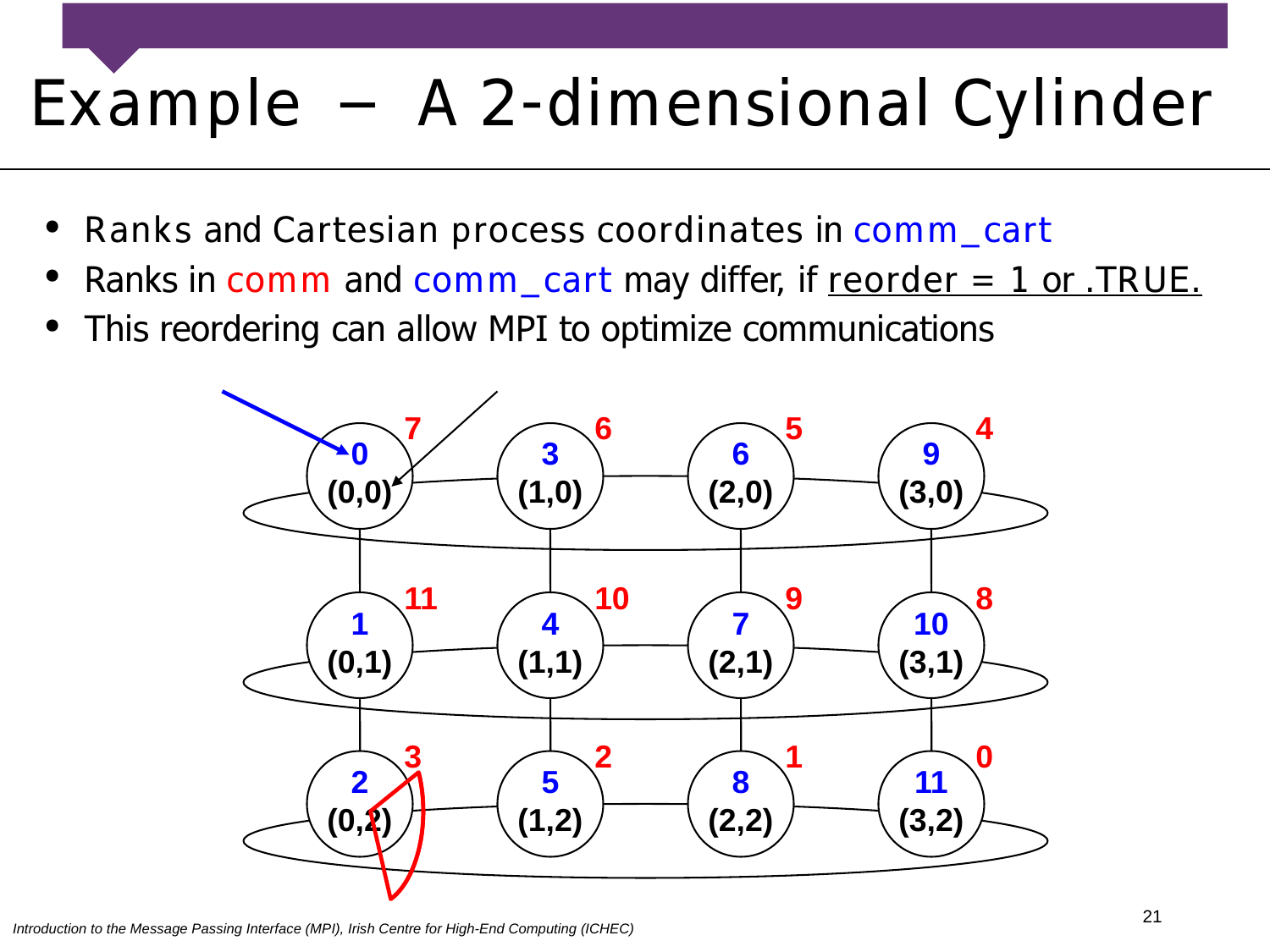

# Example  –  A 2-dimensional Cylinder
Ranks and Cartesian process coordinates in comm_cart
Ranks in comm and comm_cart may differ, if reorder = 1 or .TRUE.
This reordering can allow MPI to optimize communications
7
6
5
4
11
10
9
8
3
2
1
0

0
(0,0)

3
(1,0)

6
(2,0)

9
(3,0)

1
(0,1)

4
(1,1)

7
(2,1)

10
(3,1)

2
(0,2)

5
(1,2)

8
(2,2)

11
(3,2)

21